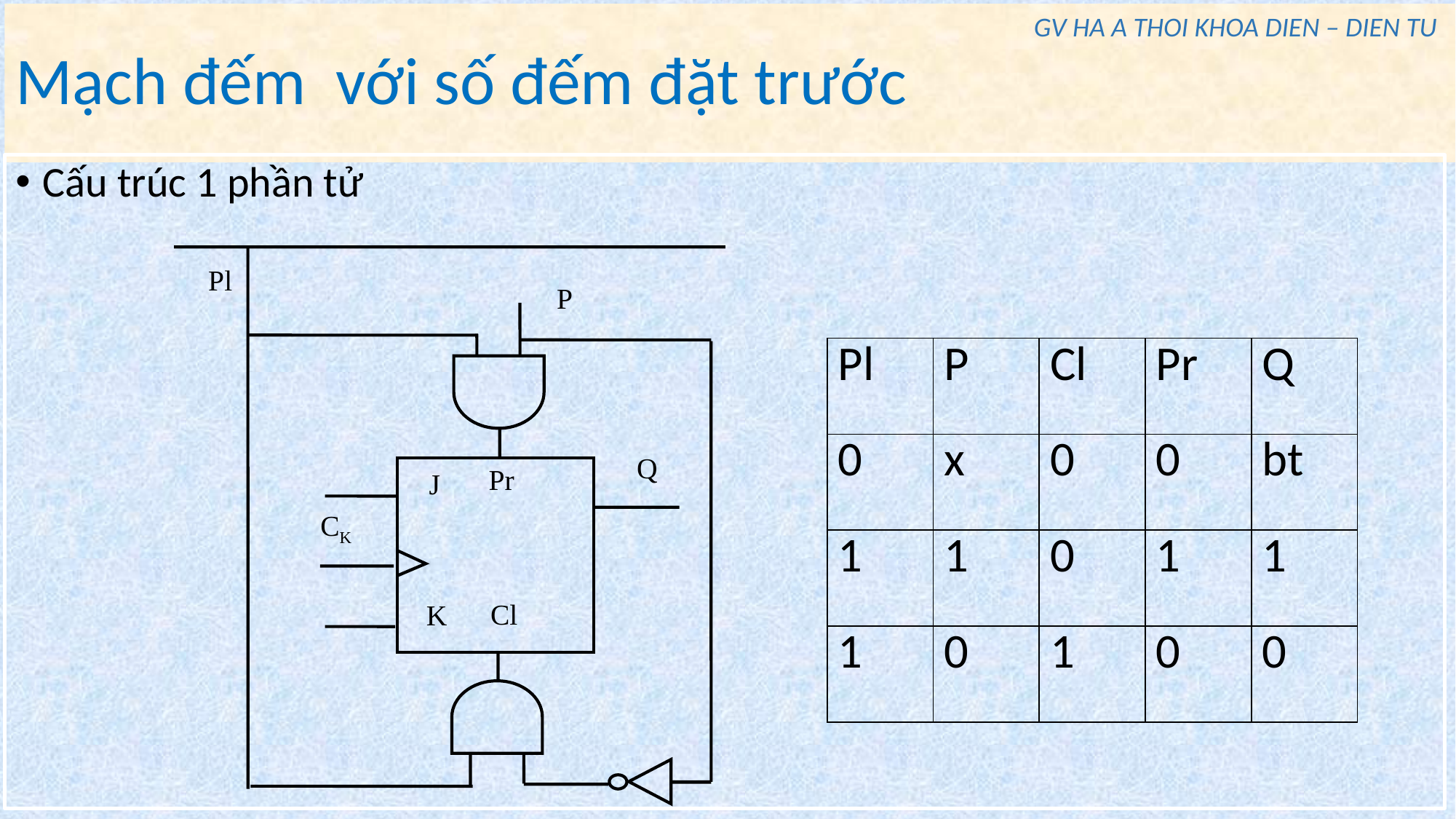

# Mạch đếm  với số đếm đặt trước
GV HA A THOI KHOA DIEN – DIEN TU
Cấu trúc 1 phần tử

Pl

P

Q

Pr
J

CK

Cl

K

| Pl | P | Cl | Pr | Q |
| --- | --- | --- | --- | --- |
| 0 | x | 0 | 0 | bt |
| 1 | 1 | 0 | 1 | 1 |
| 1 | 0 | 1 | 0 | 0 |